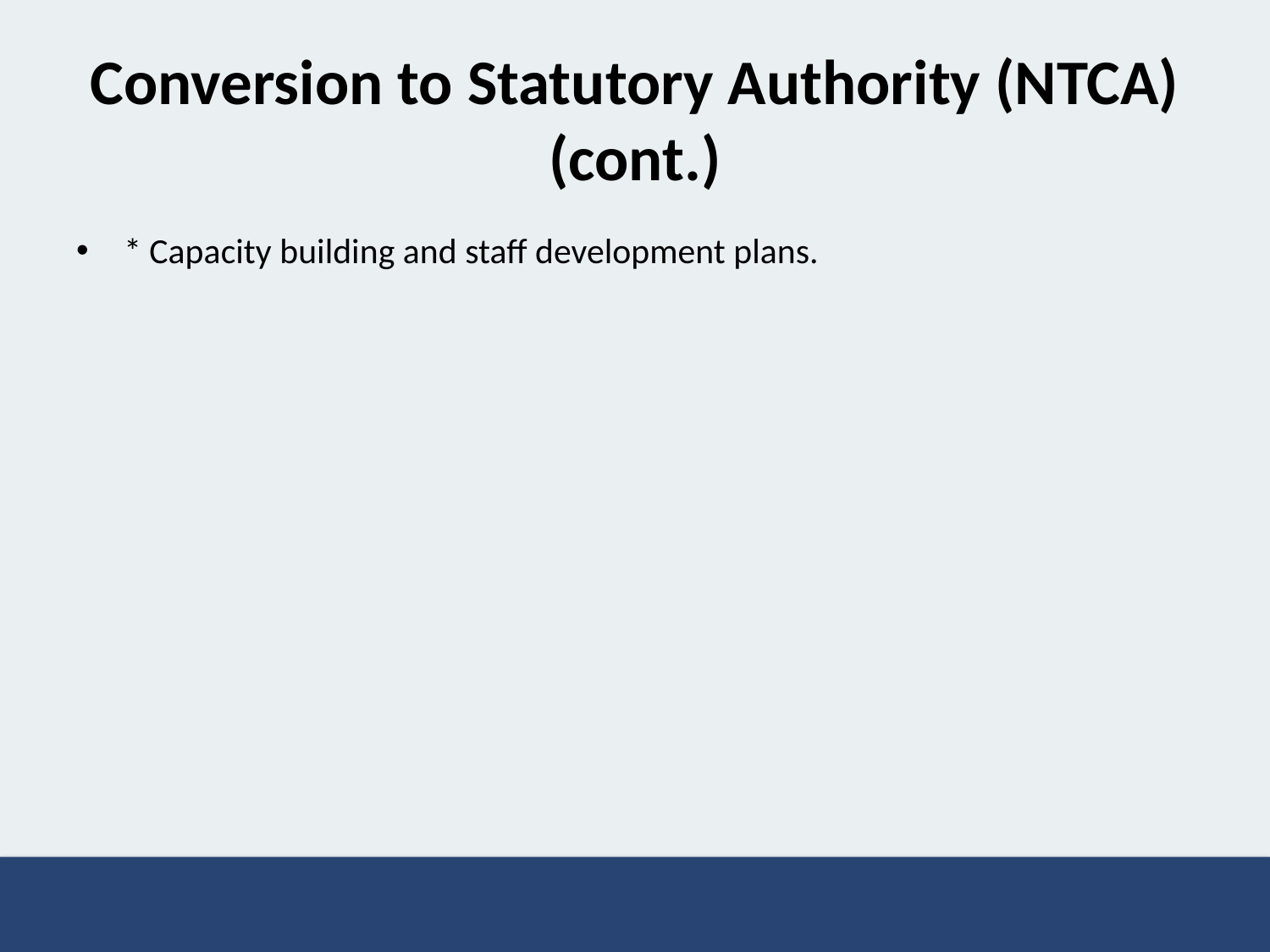

# Conversion to Statutory Authority (NTCA) (cont.)
* Capacity building and staff development plans.